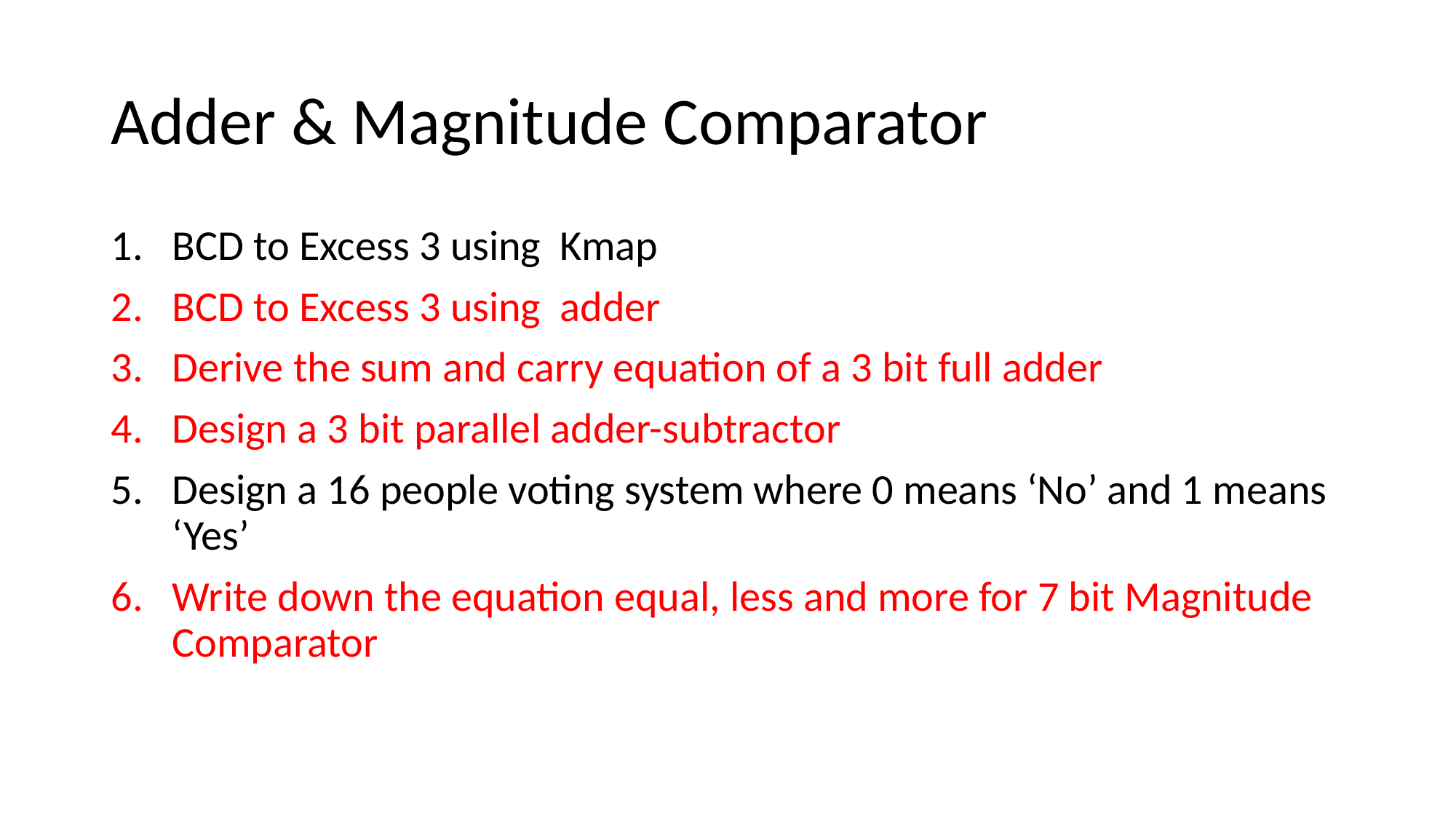

# Adder & Magnitude Comparator
BCD to Excess 3 using  Kmap
BCD to Excess 3 using  adder
Derive the sum and carry equation of a 3 bit full adder
Design a 3 bit parallel adder-subtractor
Design a 16 people voting system where 0 means ‘No’ and 1 means ‘Yes’
Write down the equation equal, less and more for 7 bit Magnitude Comparator